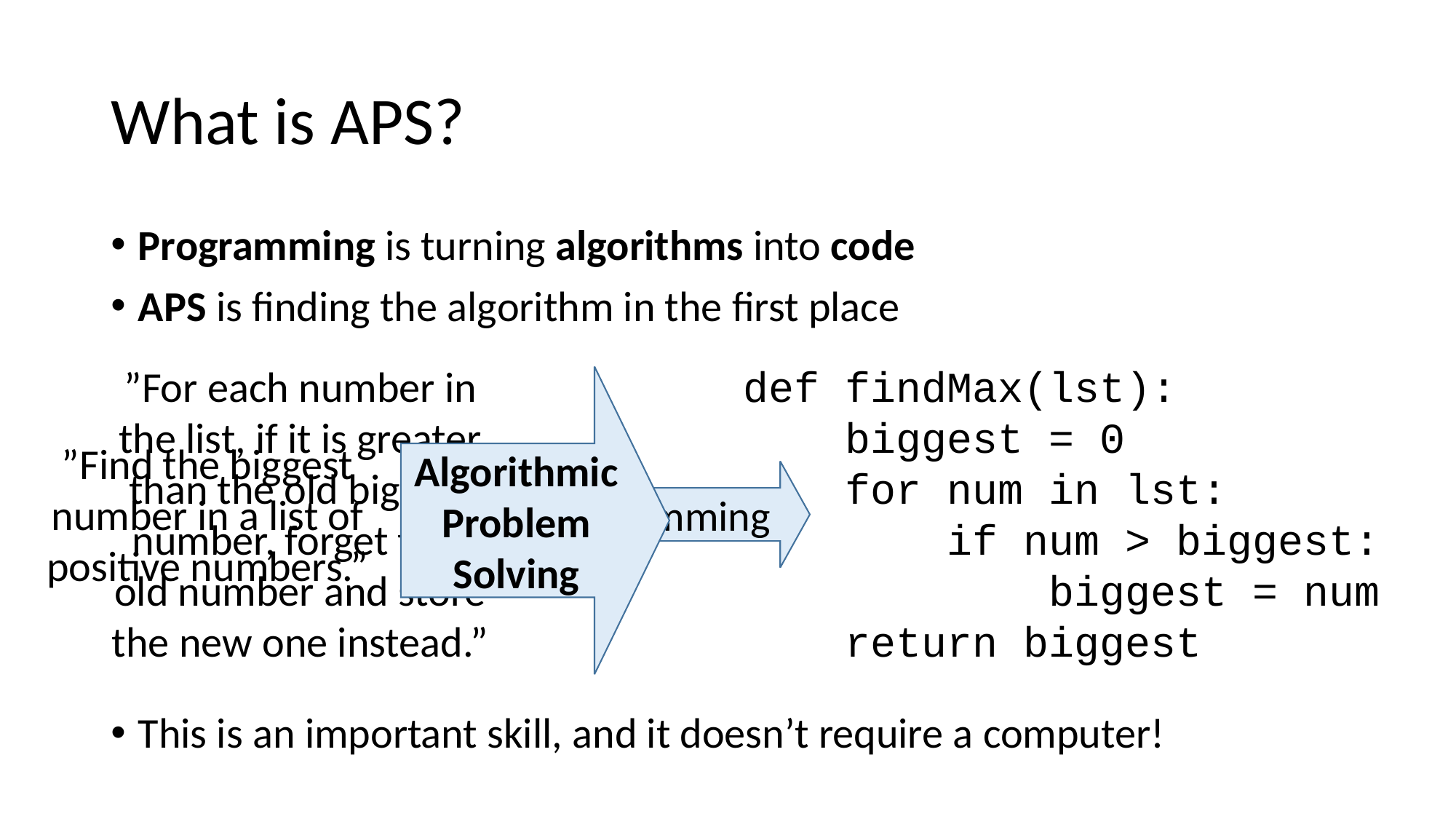

# What is APS?
Programming is turning algorithms into code
APS is finding the algorithm in the first place

This is an important skill, and it doesn’t require a computer!

”For each number in the list, if it is greater than the old biggest number, forget that old number and store the new one instead.”
def findMax(lst):
    biggest = 0
    for num in lst:
        if num > biggest:
            biggest = num
    return biggest
Algorithmic Problem Solving
”Find the biggest number in a list of positive numbers.”
Programming